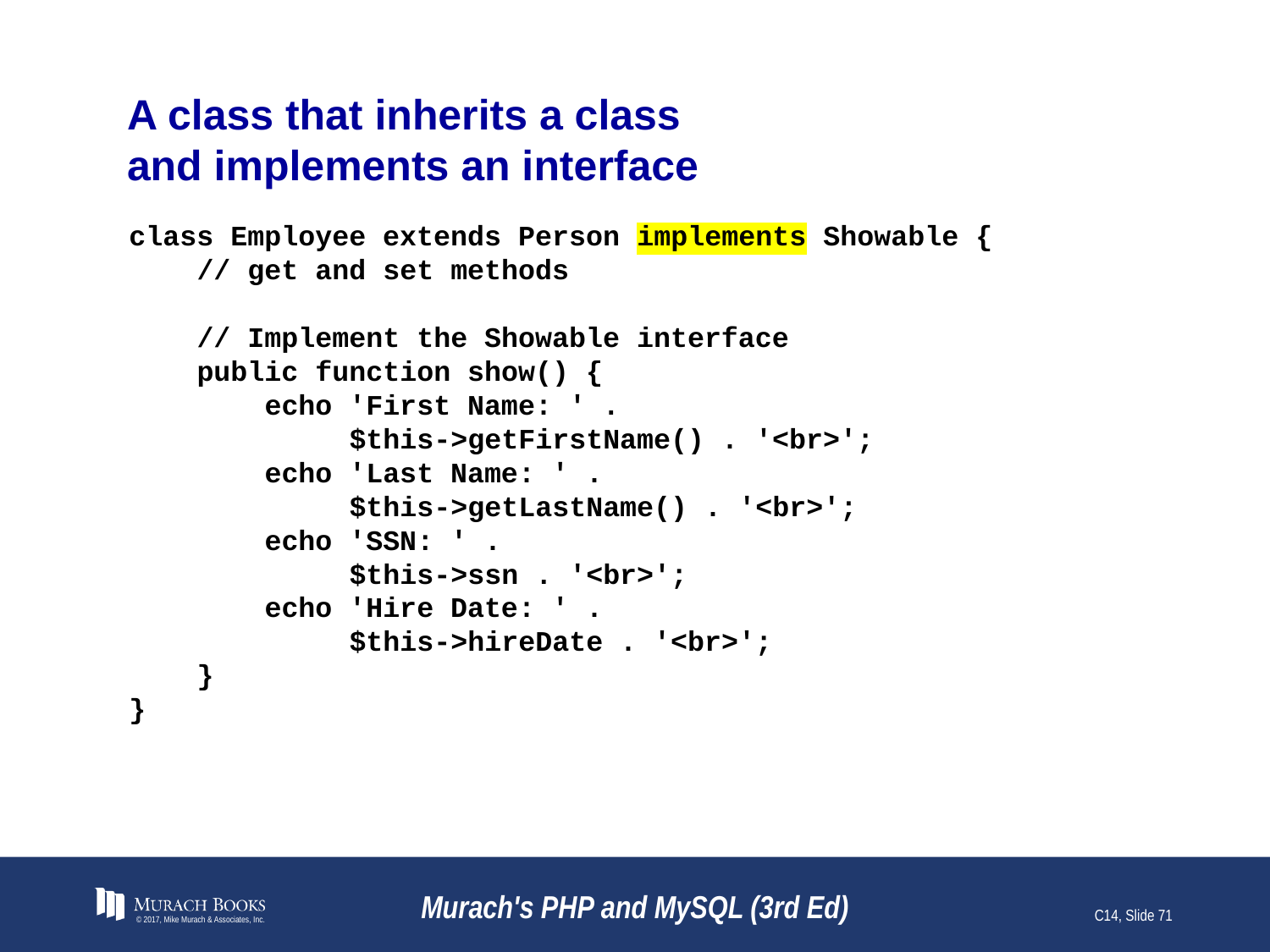

# A class that inherits a class and implements an interface
class Employee extends Person implements Showable {
    // get and set methods

    // Implement the Showable interface
    public function show() {
        echo 'First Name: ' .
             $this->getFirstName() . '<br>';
        echo 'Last Name: ' .
             $this->getLastName() . '<br>';
        echo 'SSN: ' .
             $this->ssn . '<br>';
        echo 'Hire Date: ' .
             $this->hireDate . '<br>';
    }
}

© 2017, Mike Murach & Associates, Inc.
Murach's PHP and MySQL (3rd Ed)

C14, Slide 71